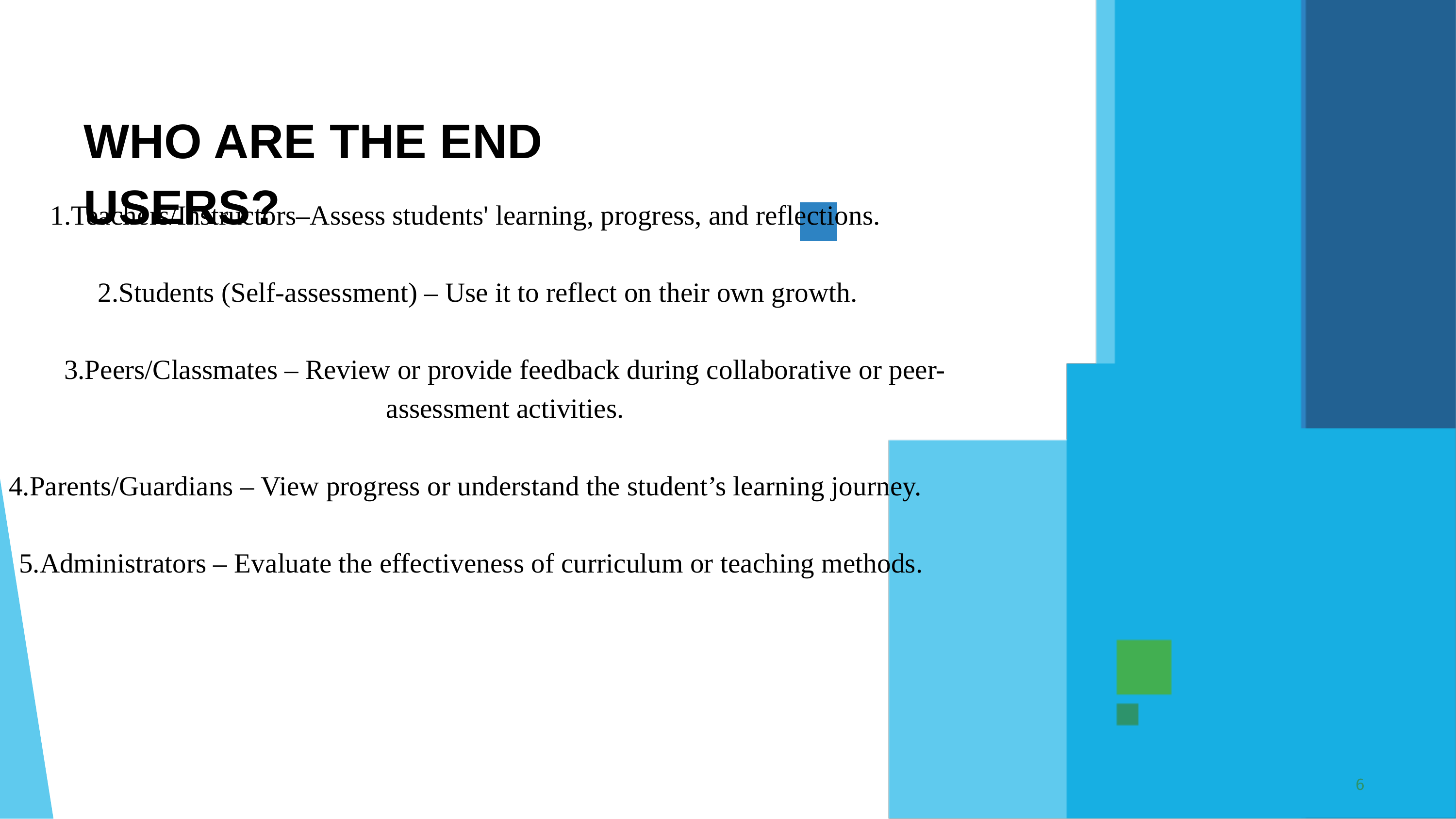

WHO ARE THE END USERS?

1.Teachers/Instructors–Assess students' learning, progress, and reflections.

2.Students (Self-assessment) – Use it to reflect on their own growth.
3.Peers/Classmates – Review or provide feedback during collaborative or peer- assessment activities.
4.Parents/Guardians – View progress or understand the student’s learning journey.

5.Administrators – Evaluate the effectiveness of curriculum or teaching methods.

6